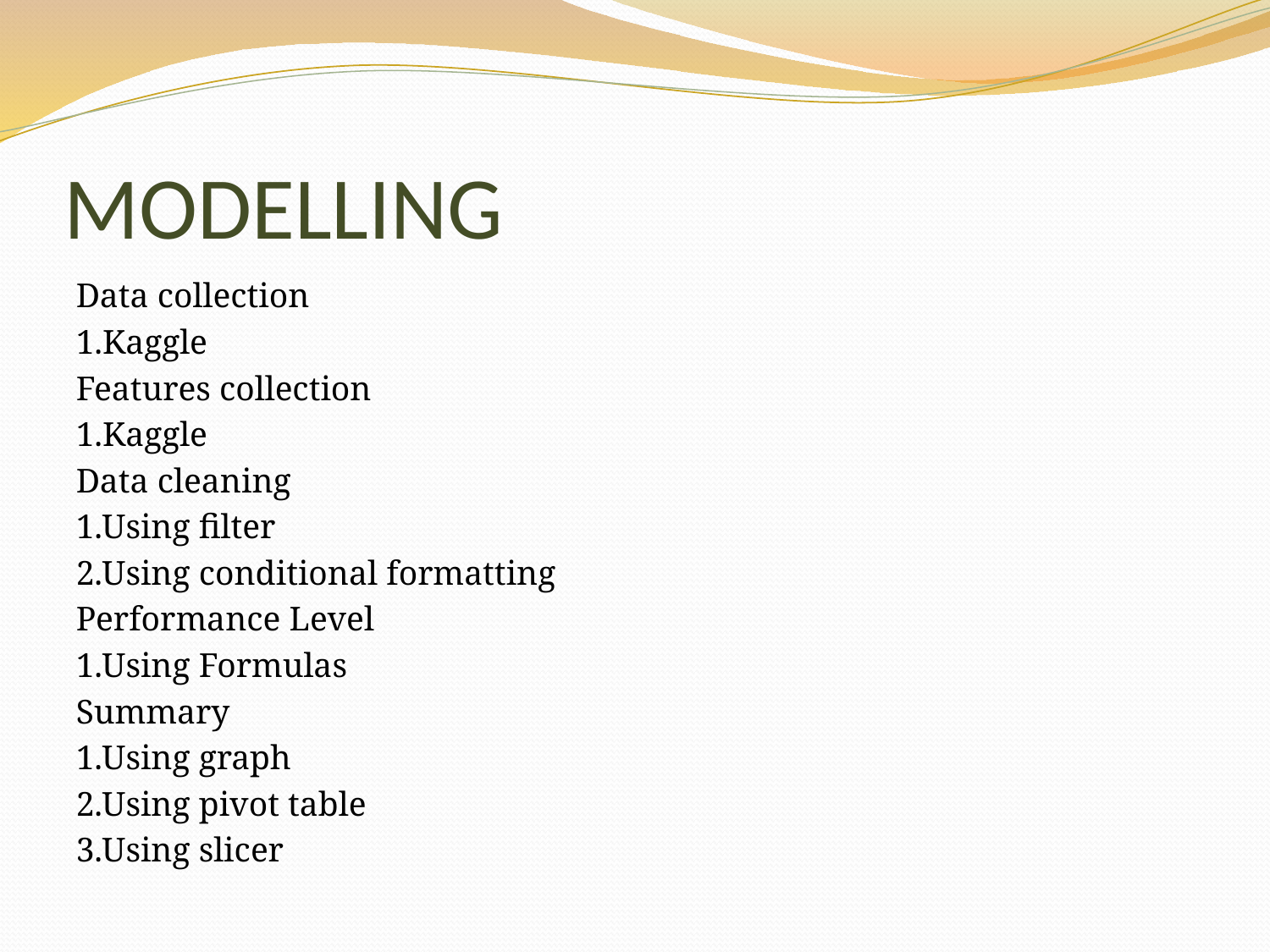

# MODELLING
Data collection
1.Kaggle
Features collection
1.Kaggle
Data cleaning
1.Using filter
2.Using conditional formatting
Performance Level
1.Using Formulas
Summary
1.Using graph
2.Using pivot table
3.Using slicer